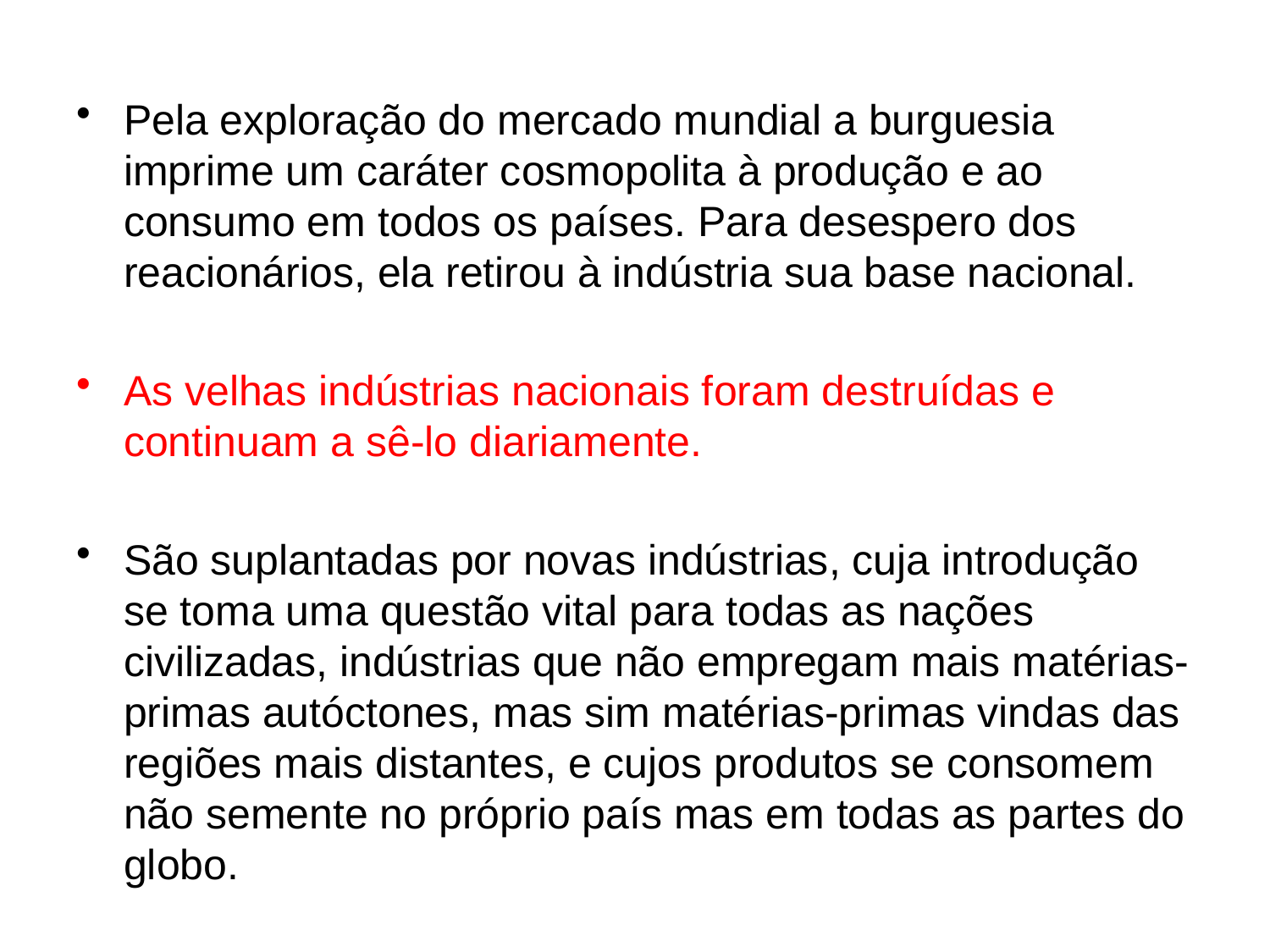

Pela exploração do mercado mundial a burguesia imprime um caráter cosmopolita à produção e ao consumo em todos os países. Para desespero dos reacionários, ela retirou à indústria sua base nacional.

As velhas indústrias nacionais foram destruídas e continuam a sê-lo diariamente.

São suplantadas por novas indústrias, cuja introdução se toma uma questão vital para todas as nações civilizadas, indústrias que não empregam mais matérias-primas autóctones, mas sim matérias-primas vindas das regiões mais distantes, e cujos produtos se consomem não semente no próprio país mas em todas as partes do globo.